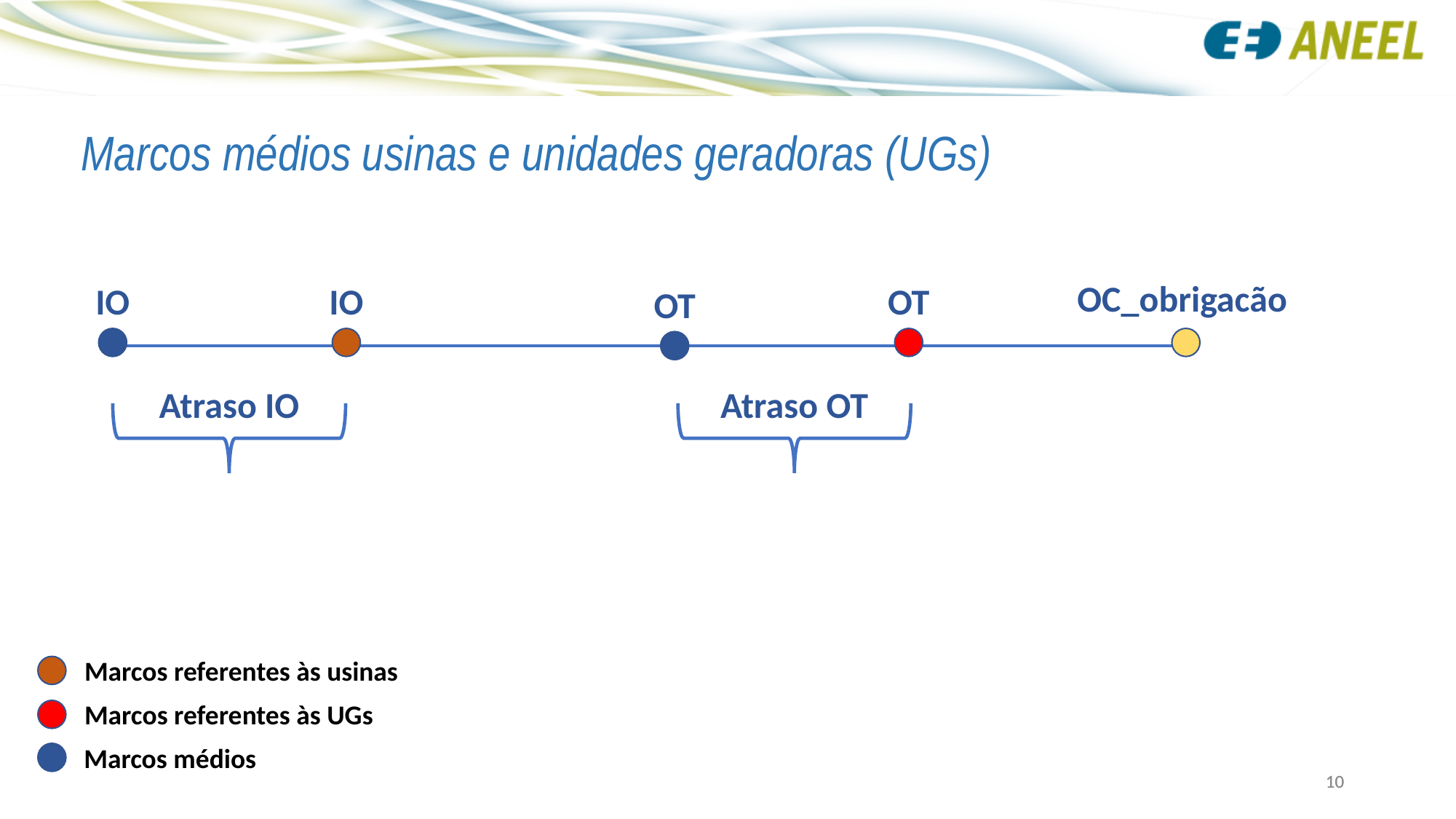

Marcos médios usinas e unidades geradoras (UGs)
OC_obrigacão

IO

IO

OT

OT

Atraso OT

Atraso IO
Marcos referentes às usinas

Marcos referentes às UGs

Marcos médios

10
10